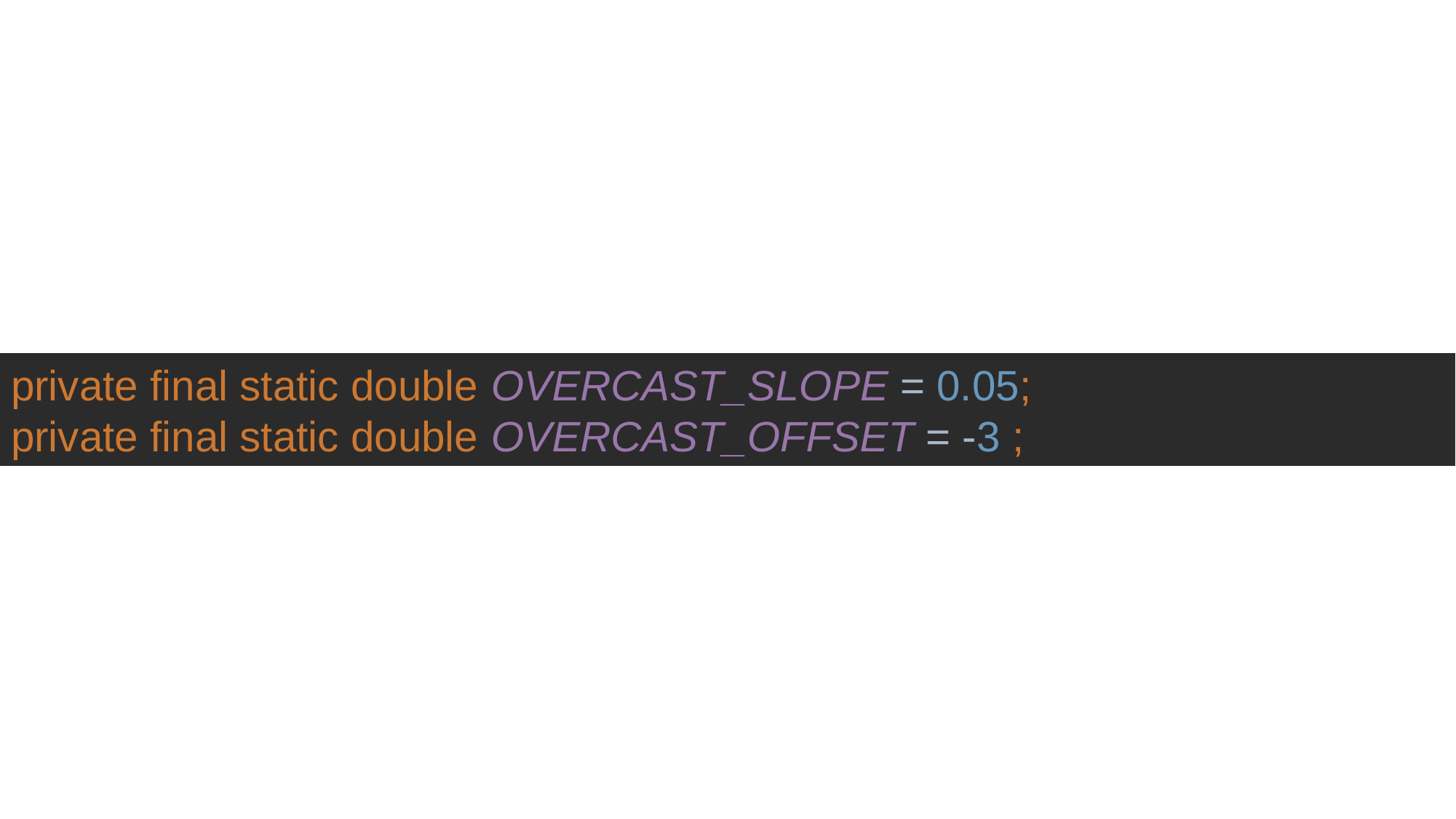

private final static double OVERCAST_SLOPE = 0.05;
private final static double OVERCAST_OFFSET = -3 ;